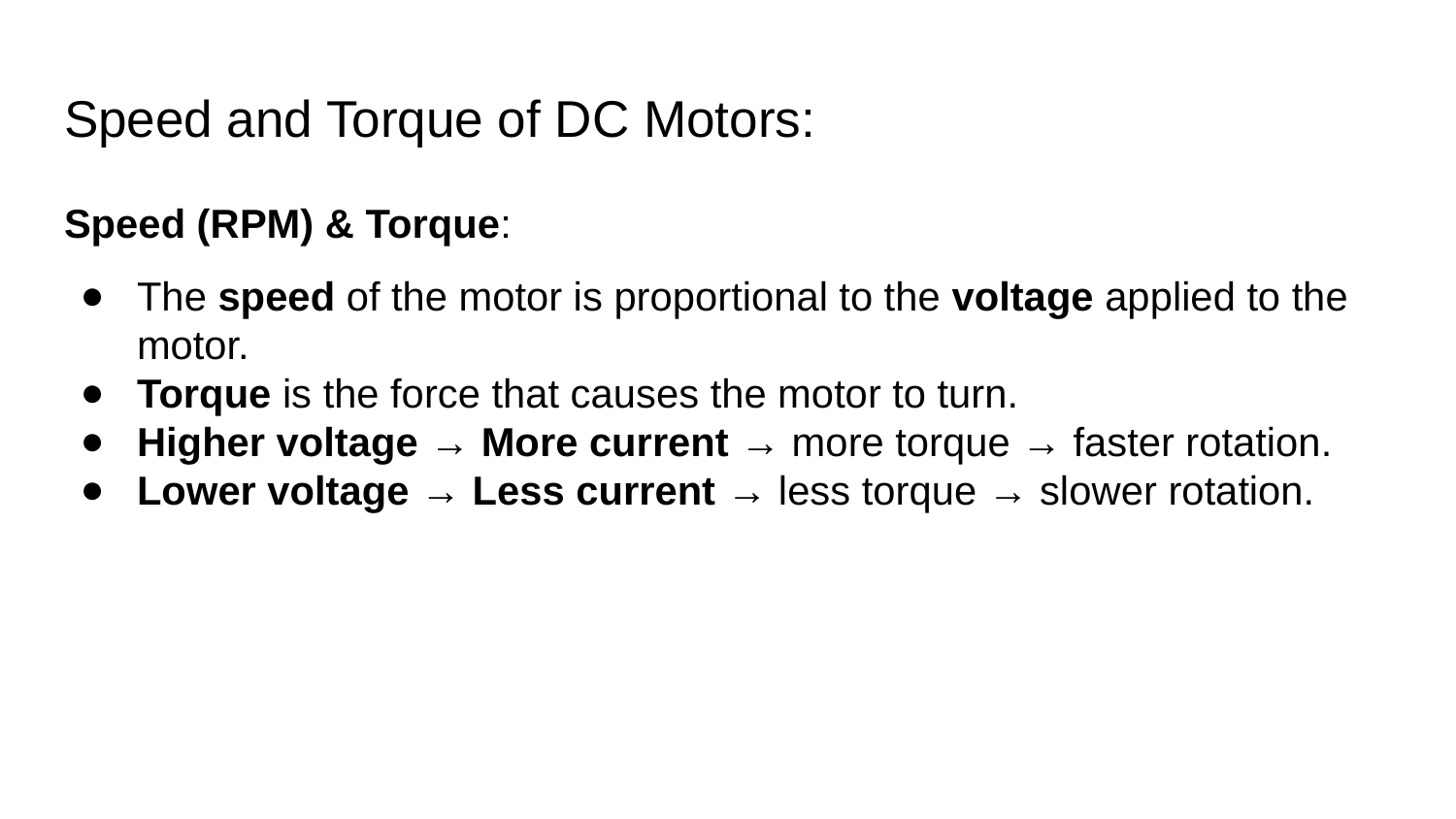

# Speed and Torque of DC Motors:
Speed (RPM) & Torque:
The speed of the motor is proportional to the voltage applied to the motor.
Torque is the force that causes the motor to turn.
Higher voltage → More current → more torque → faster rotation.
Lower voltage → Less current → less torque → slower rotation.